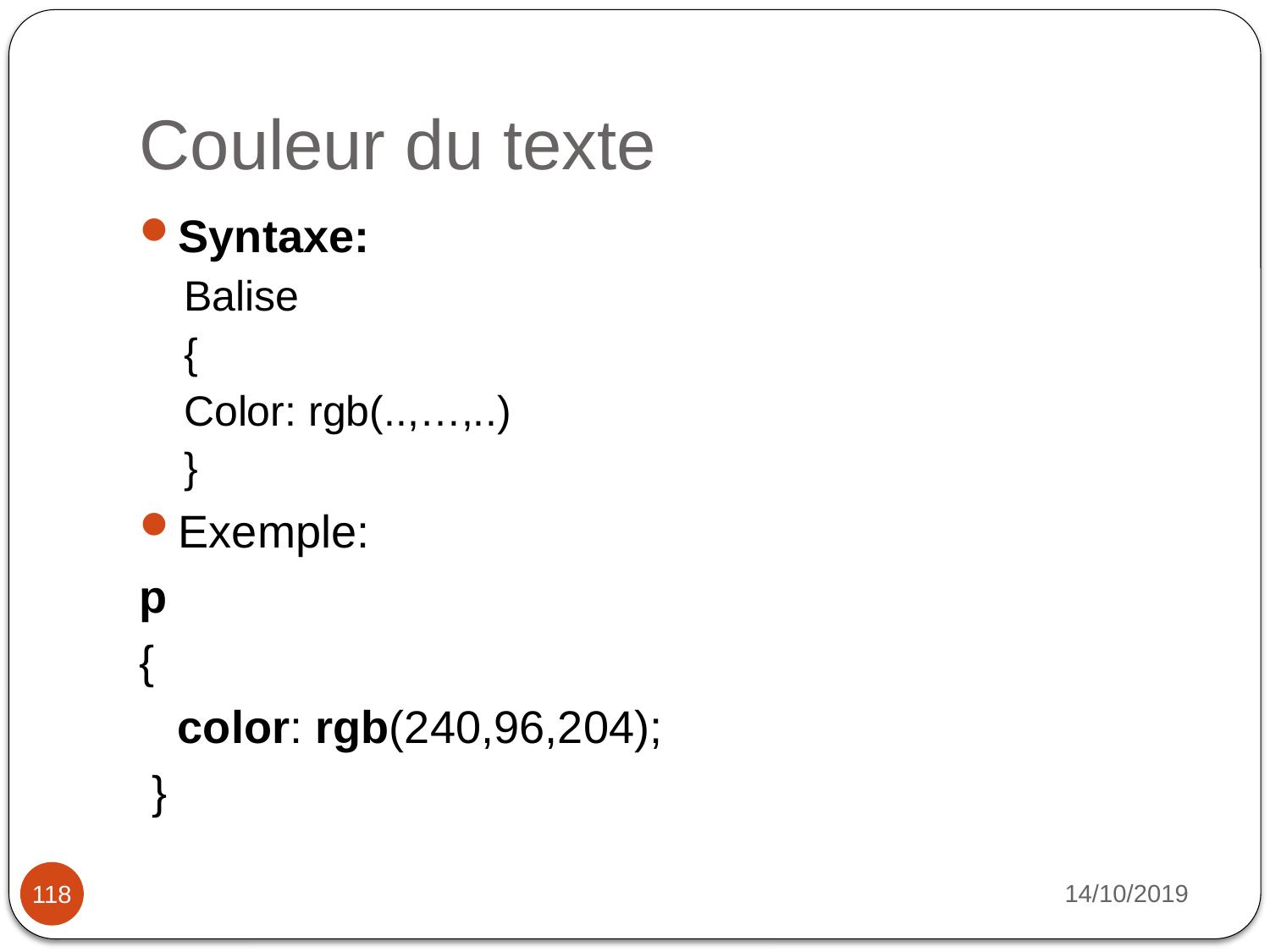

# Couleur du texte
Syntaxe:
Balise
{
Color: rgb(..,…,..)
}
Exemple:
p
{
	color: rgb(240,96,204);
 }

14/10/2019
118